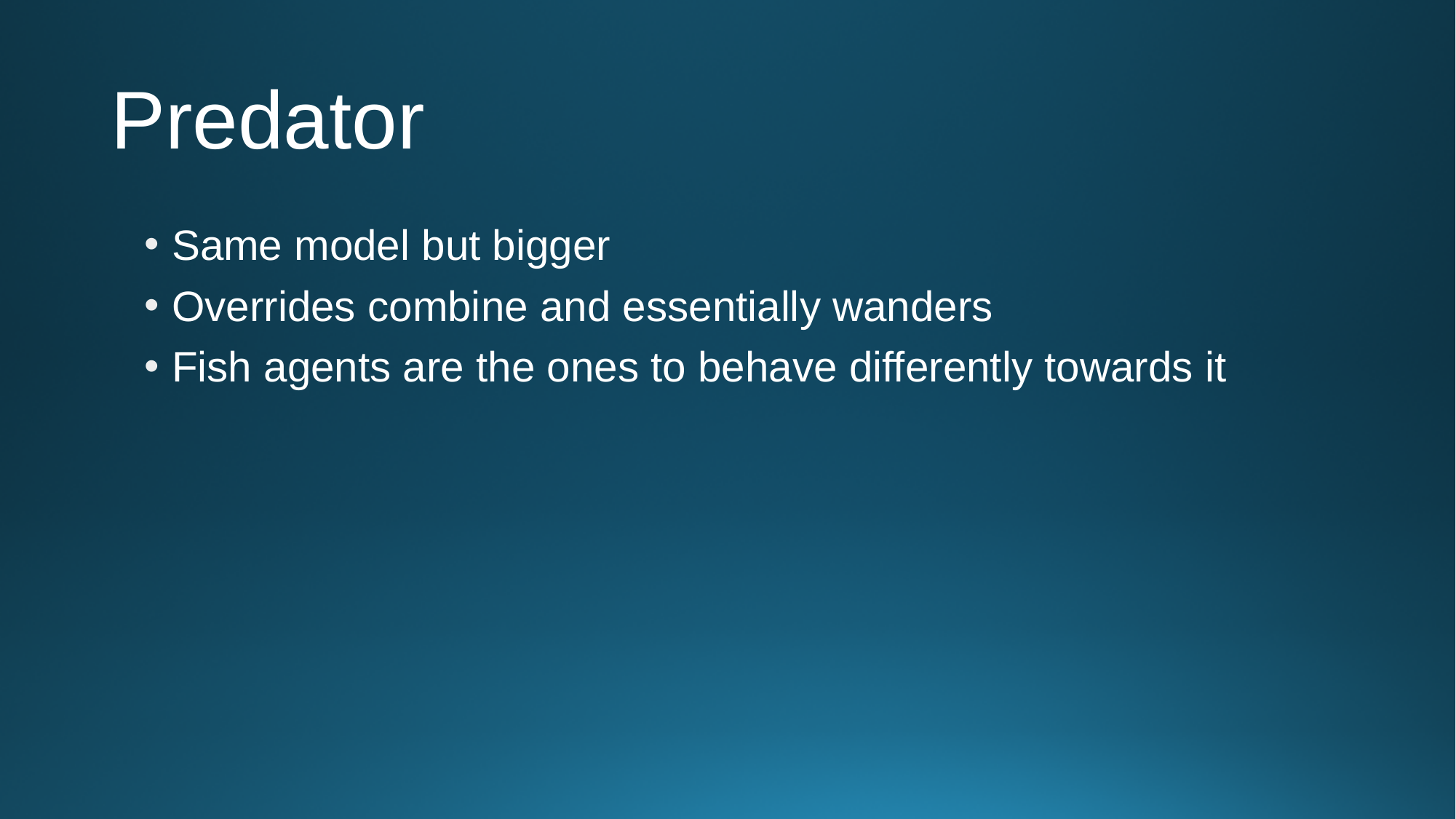

# Predator
Same model but bigger
Overrides combine and essentially wanders
Fish agents are the ones to behave differently towards it